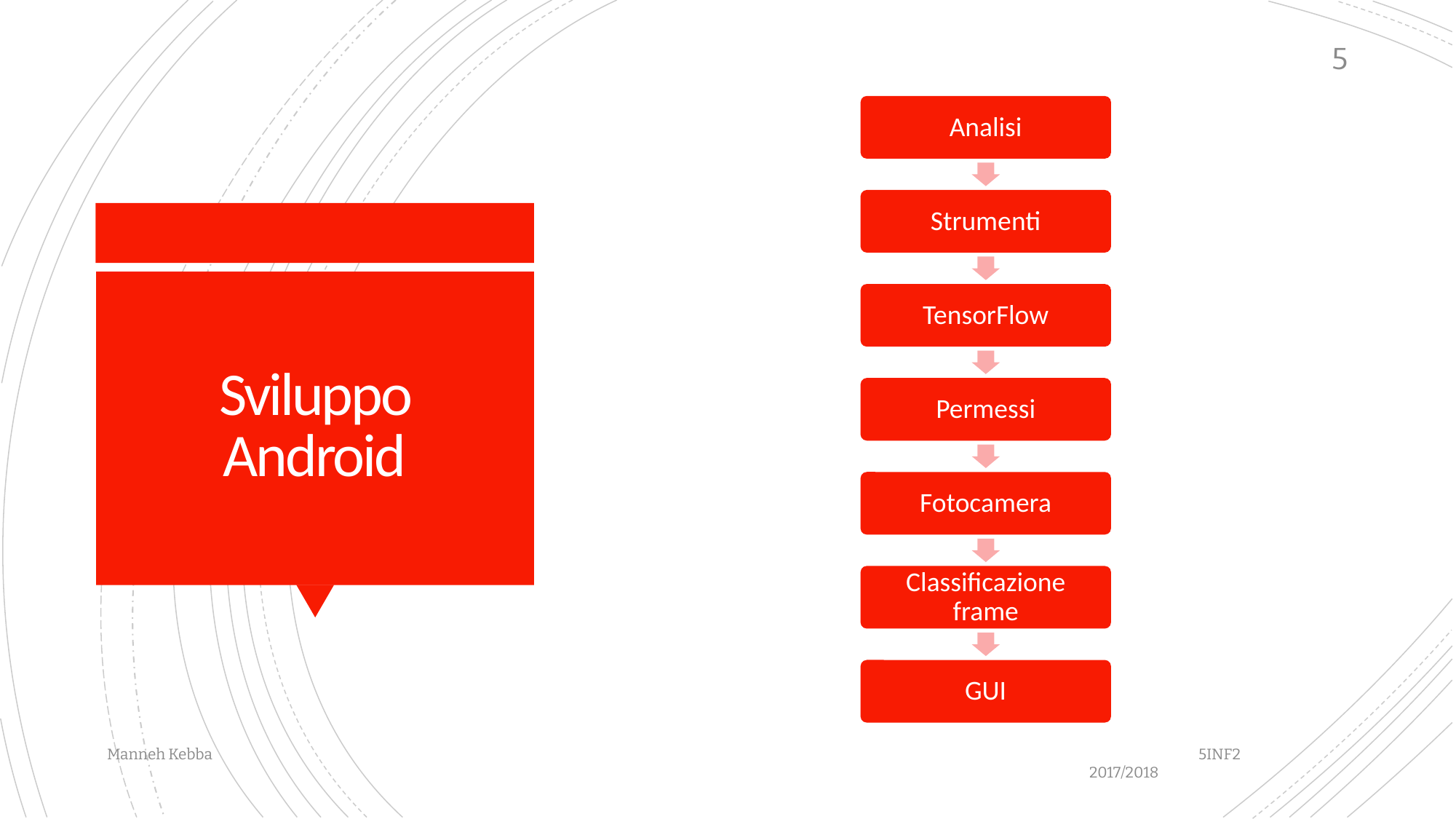

5
Analisi

Strumenti

TensorFlow

Permessi

Fotocamera

Classificazione frame

GUI
# Sviluppo Android
Manneh Kebba										5INF2										2017/2018